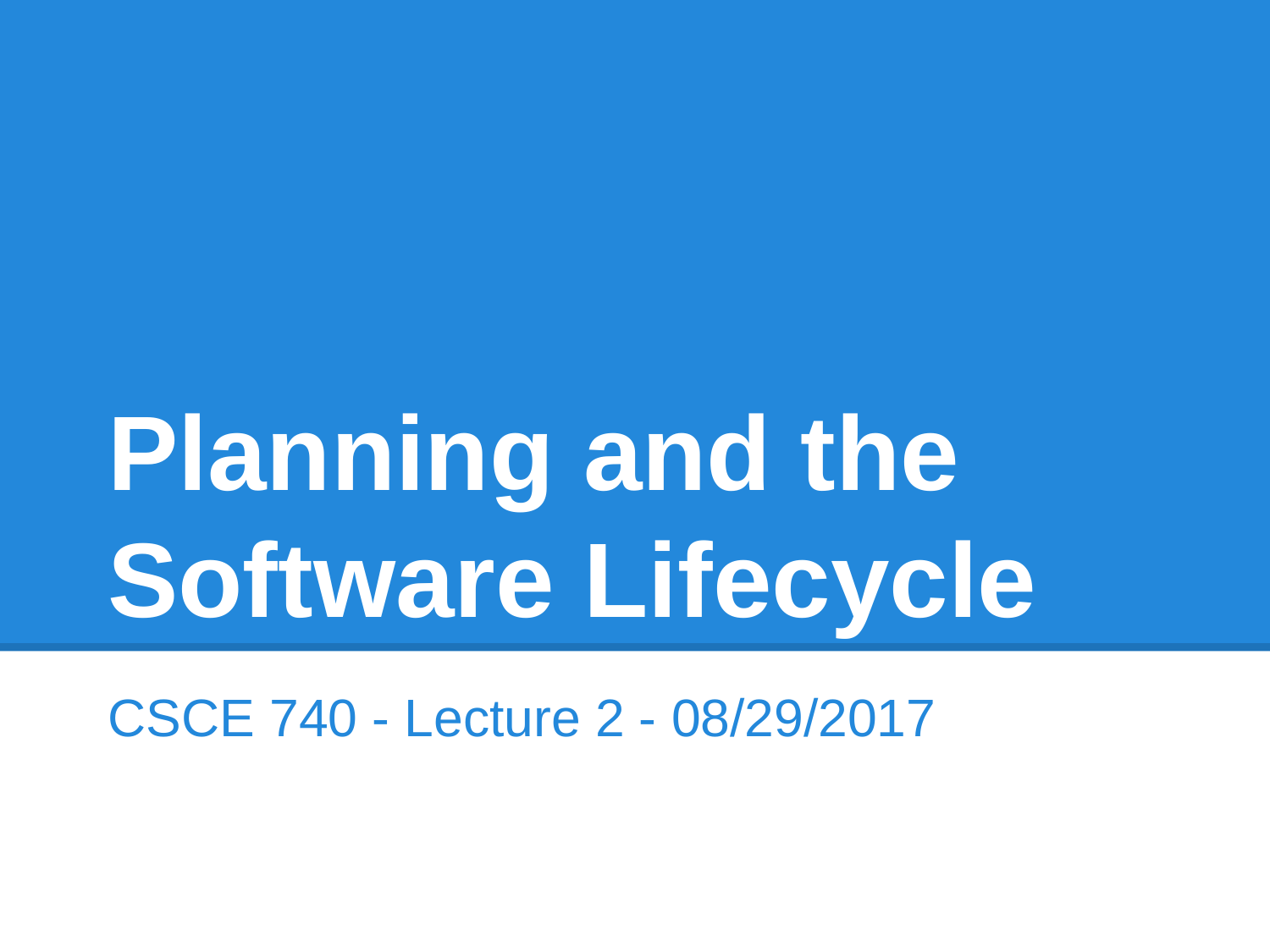

# Planning and the Software Lifecycle
CSCE 740 - Lecture 2 - 08/29/2017